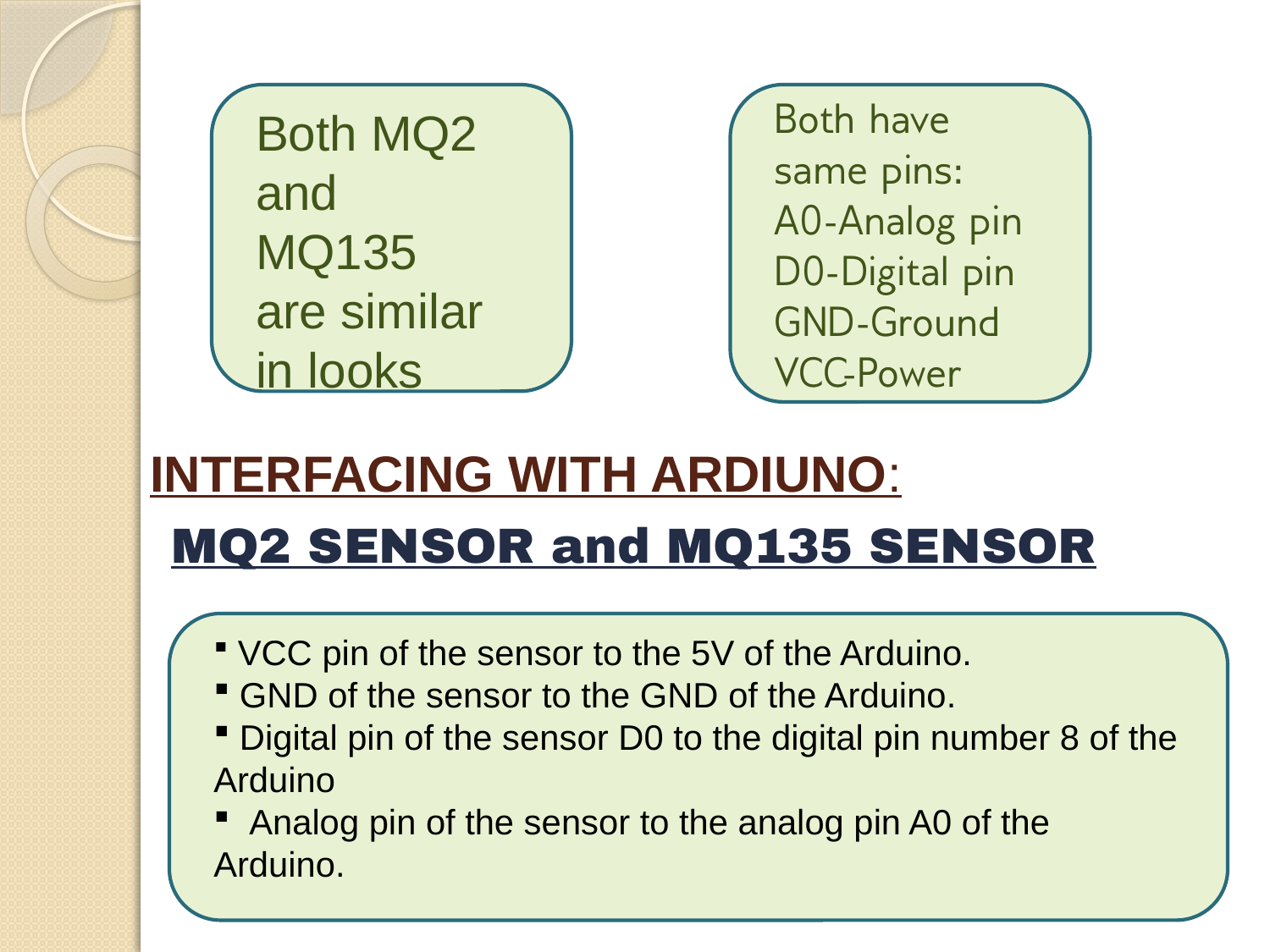

Both have same pins:
A0-Analog pin
D0-Digital pin
GND-Ground
VCC-Power
Both MQ2 and MQ135 are similar in looks
# INTERFACING WITH ARDIUNO:
MQ2 SENSOR and MQ135 SENSOR

 VCC pin of the sensor to the 5V of the Arduino.
 GND of the sensor to the GND of the Arduino.
 Digital pin of the sensor D0 to the digital pin number 8 of the Arduino
  Analog pin of the sensor to the analog pin A0 of the Arduino.